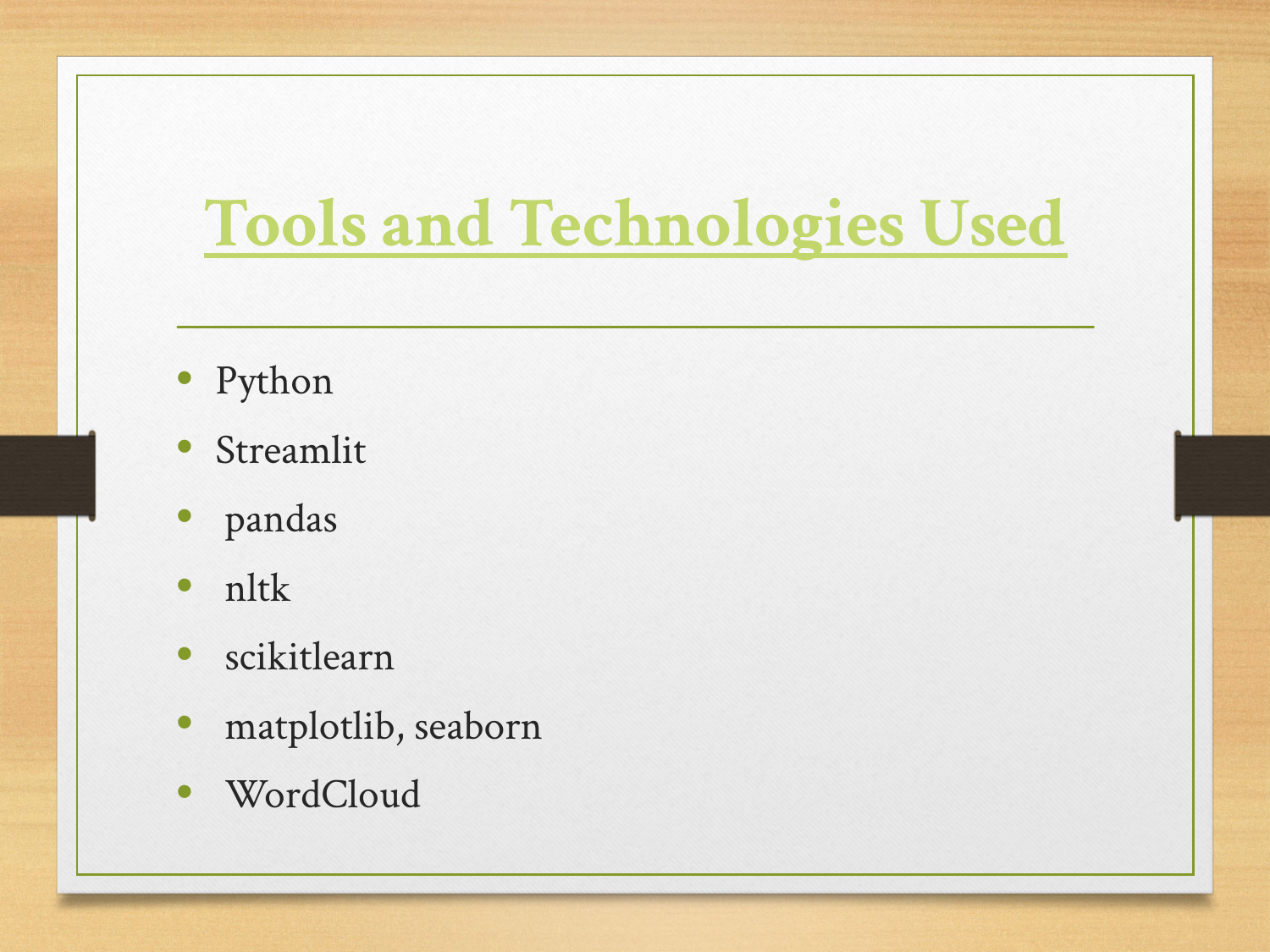

# Tools and Technologies Used
Python
Streamlit
 pandas
 nltk
 scikitlearn
 matplotlib, seaborn
 WordCloud